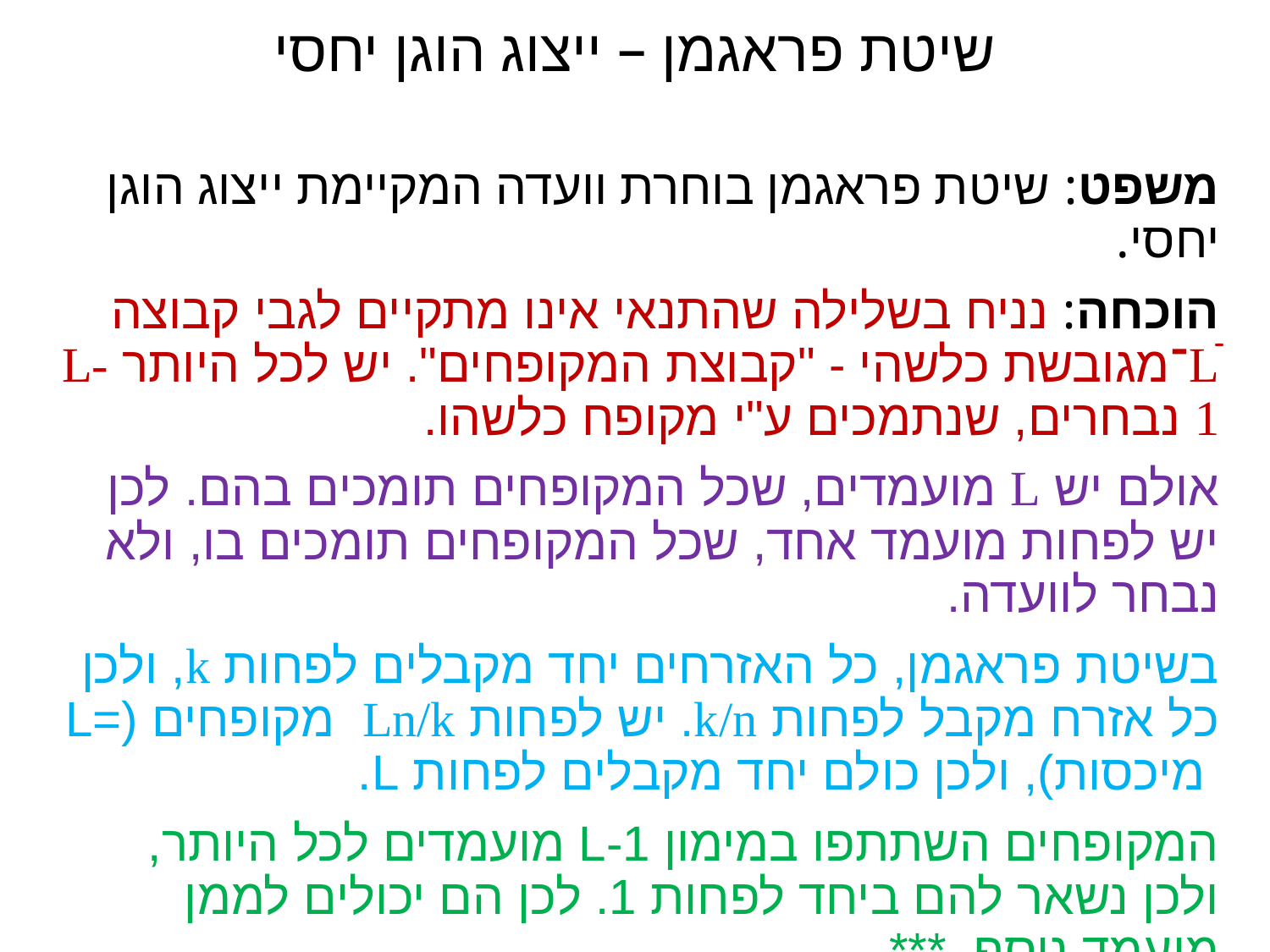

# שיטת פראגמן – ייצוג הוגן יחסי
משפט: שיטת פראגמן בוחרת וועדה המקיימת ייצוג הוגן יחסי.
הוכחה: נניח בשלילה שהתנאי אינו מתקיים לגבי קבוצה Lֿ־מגובשת כלשהי - "קבוצת המקופחים". יש לכל היותר L-1 נבחרים, שנתמכים ע"י מקופח כלשהו.
אולם יש L מועמדים, שכל המקופחים תומכים בהם. לכן יש לפחות מועמד אחד, שכל המקופחים תומכים בו, ולא נבחר לוועדה.
בשיטת פראגמן, כל האזרחים יחד מקבלים לפחות k, ולכן כל אזרח מקבל לפחות k/n. יש לפחות Ln/k  מקופחים (=L  מיכסות), ולכן כולם יחד מקבלים לפחות L.
המקופחים השתתפו במימון L-1 מועמדים לכל היותר, ולכן נשאר להם ביחד לפחות 1. לכן הם יכולים לממן מועמד נוסף. ***